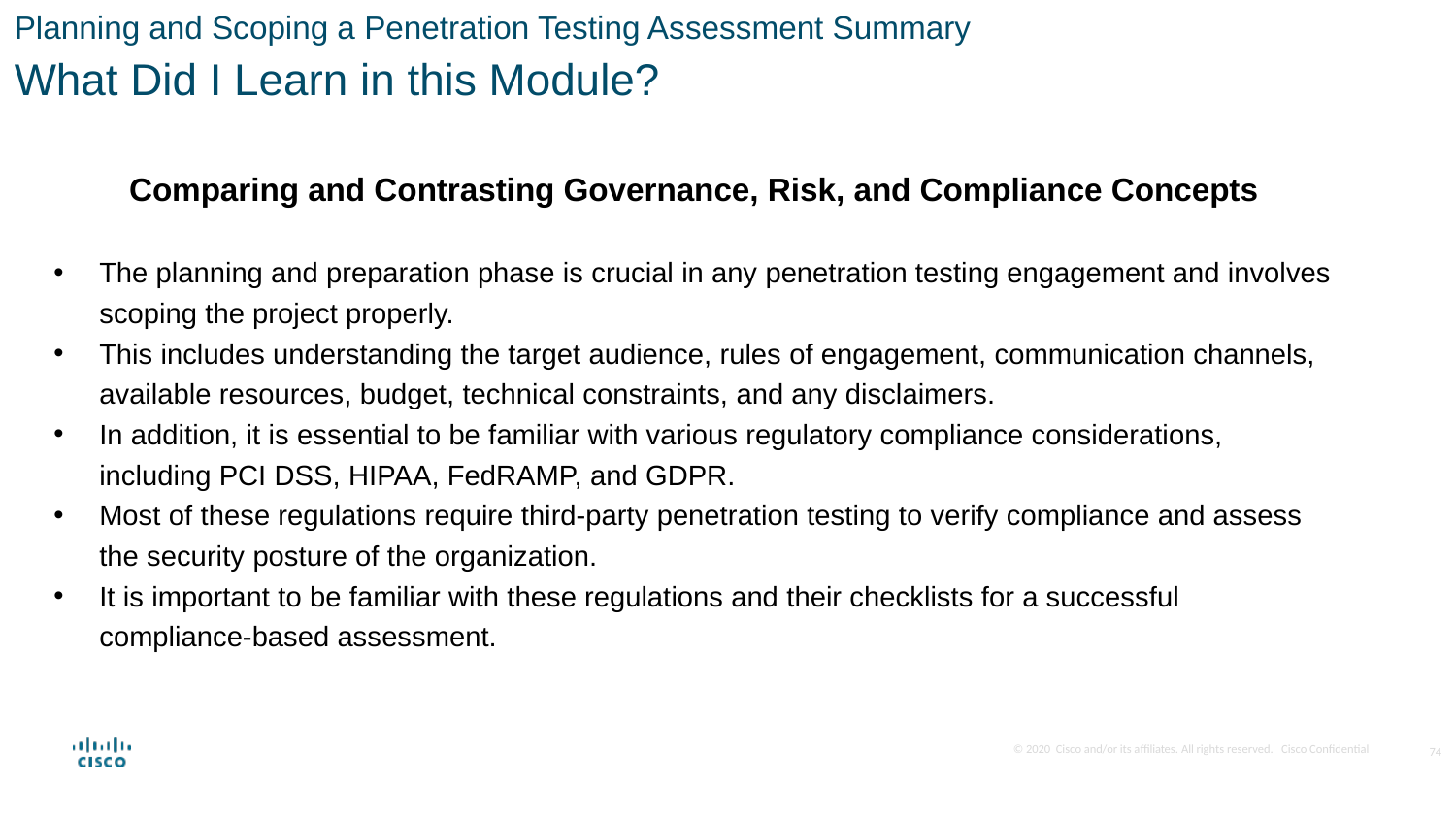

Planning and Scoping a Penetration Testing Assessment Summary
What Did I Learn in this Module?
Comparing and Contrasting Governance, Risk, and Compliance Concepts

The planning and preparation phase is crucial in any penetration testing engagement and involves scoping the project properly.
This includes understanding the target audience, rules of engagement, communication channels, available resources, budget, technical constraints, and any disclaimers.
In addition, it is essential to be familiar with various regulatory compliance considerations, including PCI DSS, HIPAA, FedRAMP, and GDPR.
Most of these regulations require third-party penetration testing to verify compliance and assess the security posture of the organization.
It is important to be familiar with these regulations and their checklists for a successful compliance-based assessment.
74